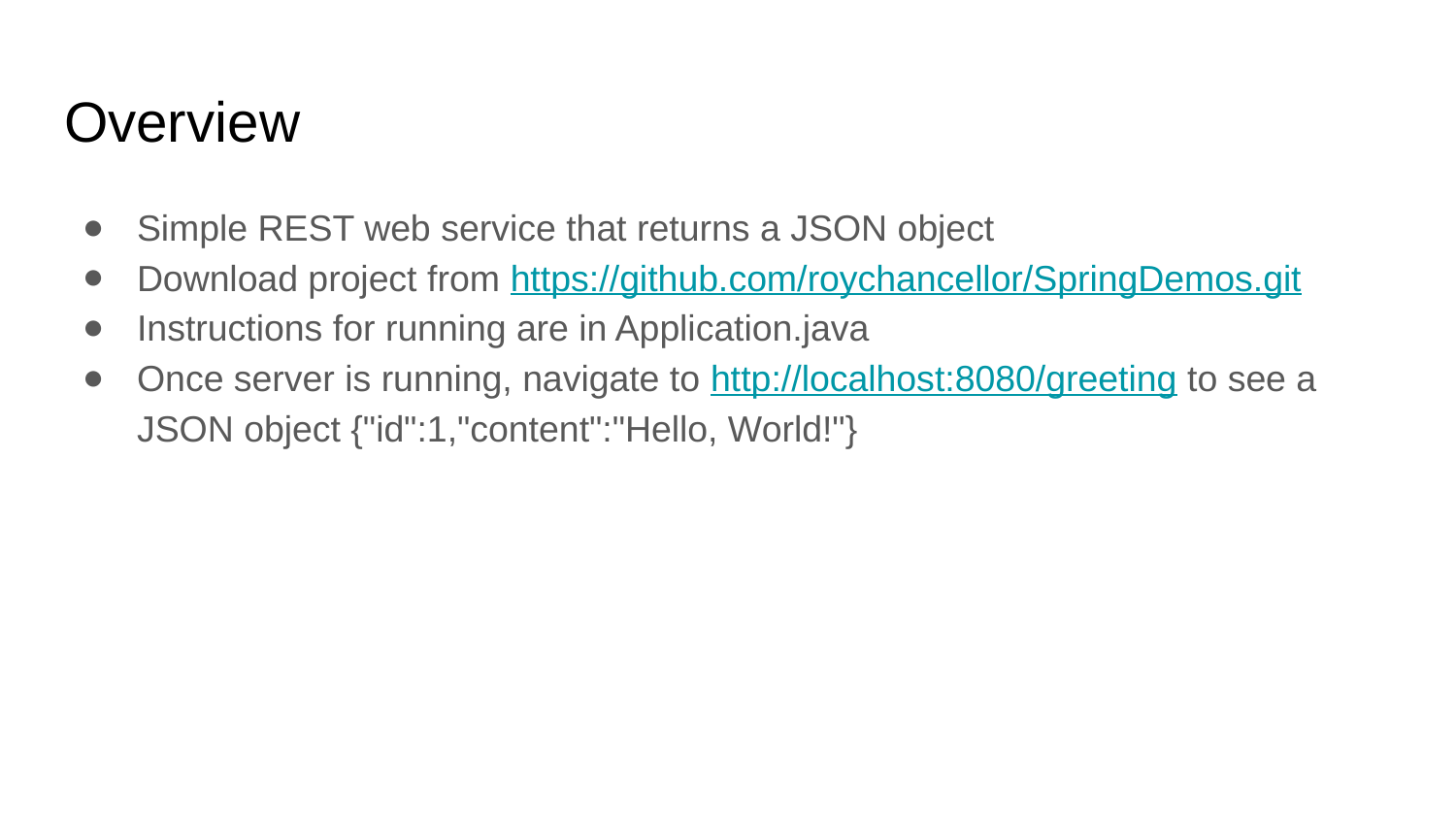

# Overview
Simple REST web service that returns a JSON object
Download project from https://github.com/roychancellor/SpringDemos.git
Instructions for running are in Application.java
Once server is running, navigate to http://localhost:8080/greeting to see a JSON object {"id":1,"content":"Hello, World!"}